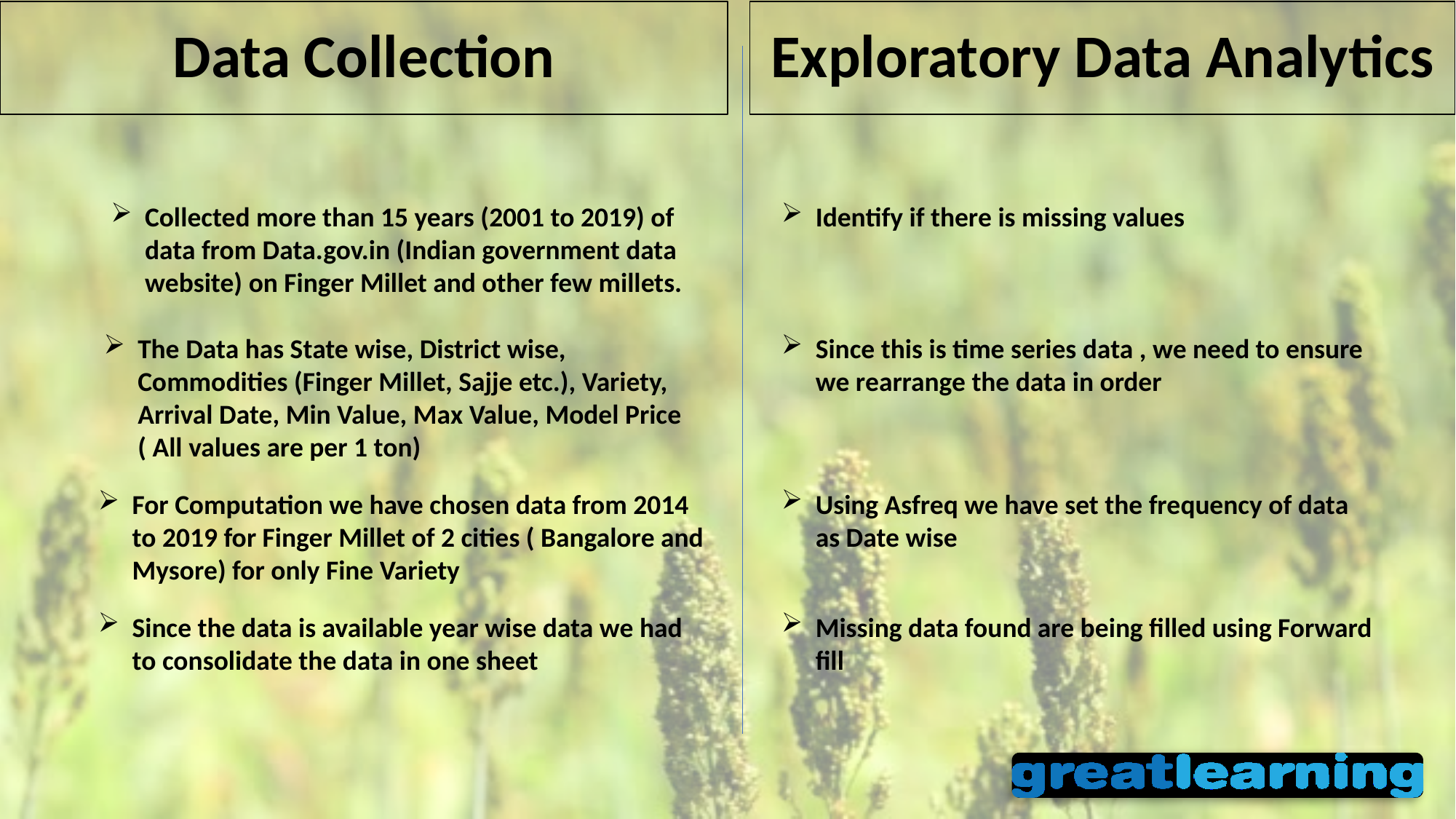

Data Collection
Exploratory Data Analytics
Collected more than 15 years (2001 to 2019) of data from Data.gov.in (Indian government data website) on Finger Millet and other few millets.
Identify if there is missing values
The Data has State wise, District wise, Commodities (Finger Millet, Sajje etc.), Variety, Arrival Date, Min Value, Max Value, Model Price ( All values are per 1 ton)
Since this is time series data , we need to ensure we rearrange the data in order
For Computation we have chosen data from 2014 to 2019 for Finger Millet of 2 cities ( Bangalore and Mysore) for only Fine Variety
Using Asfreq we have set the frequency of data as Date wise
Missing data found are being filled using Forward fill
Since the data is available year wise data we had to consolidate the data in one sheet